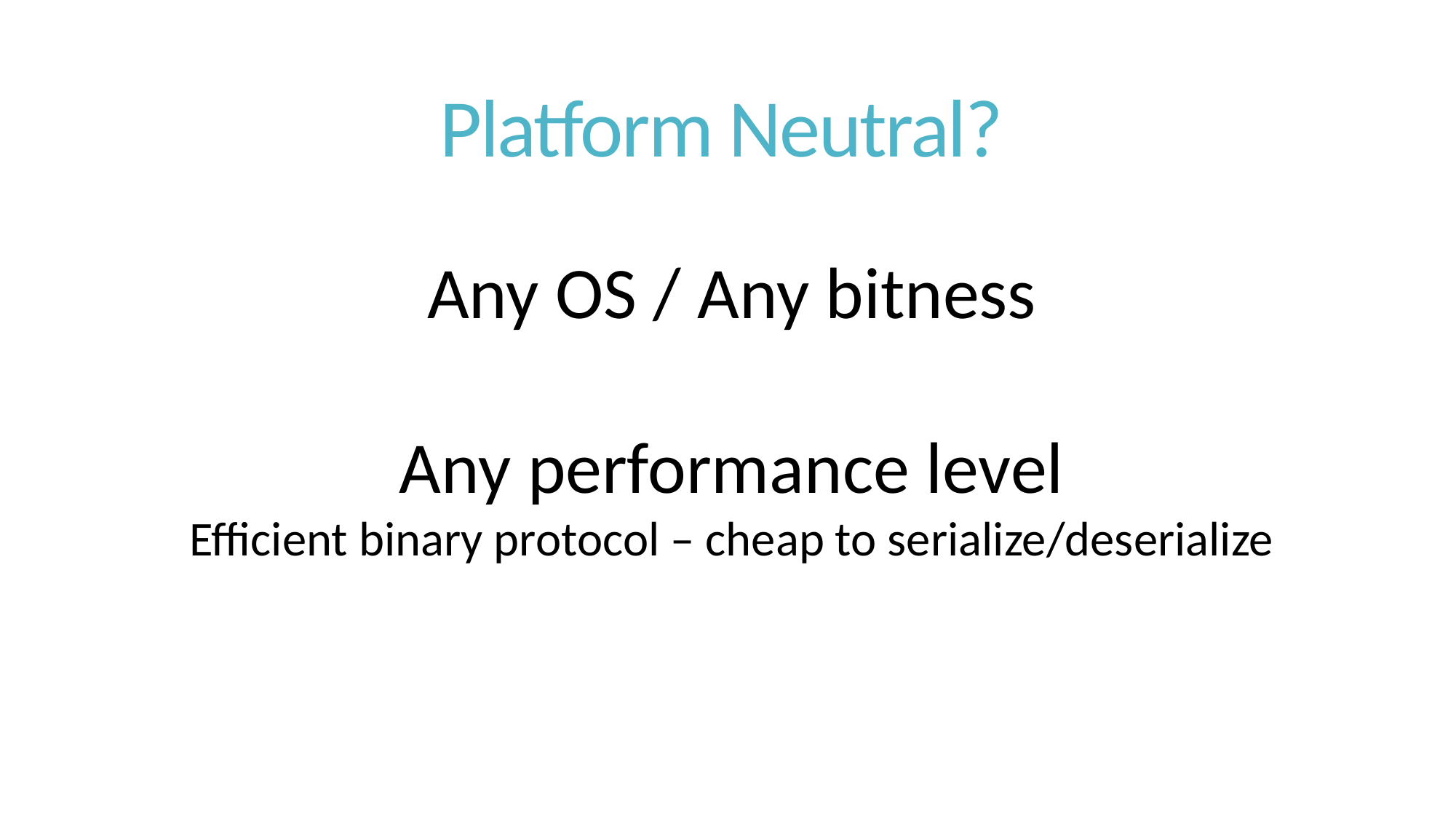

# Platform Neutral?
Any OS / Any bitness

Any performance level
Efficient binary protocol – cheap to serialize/deserialize